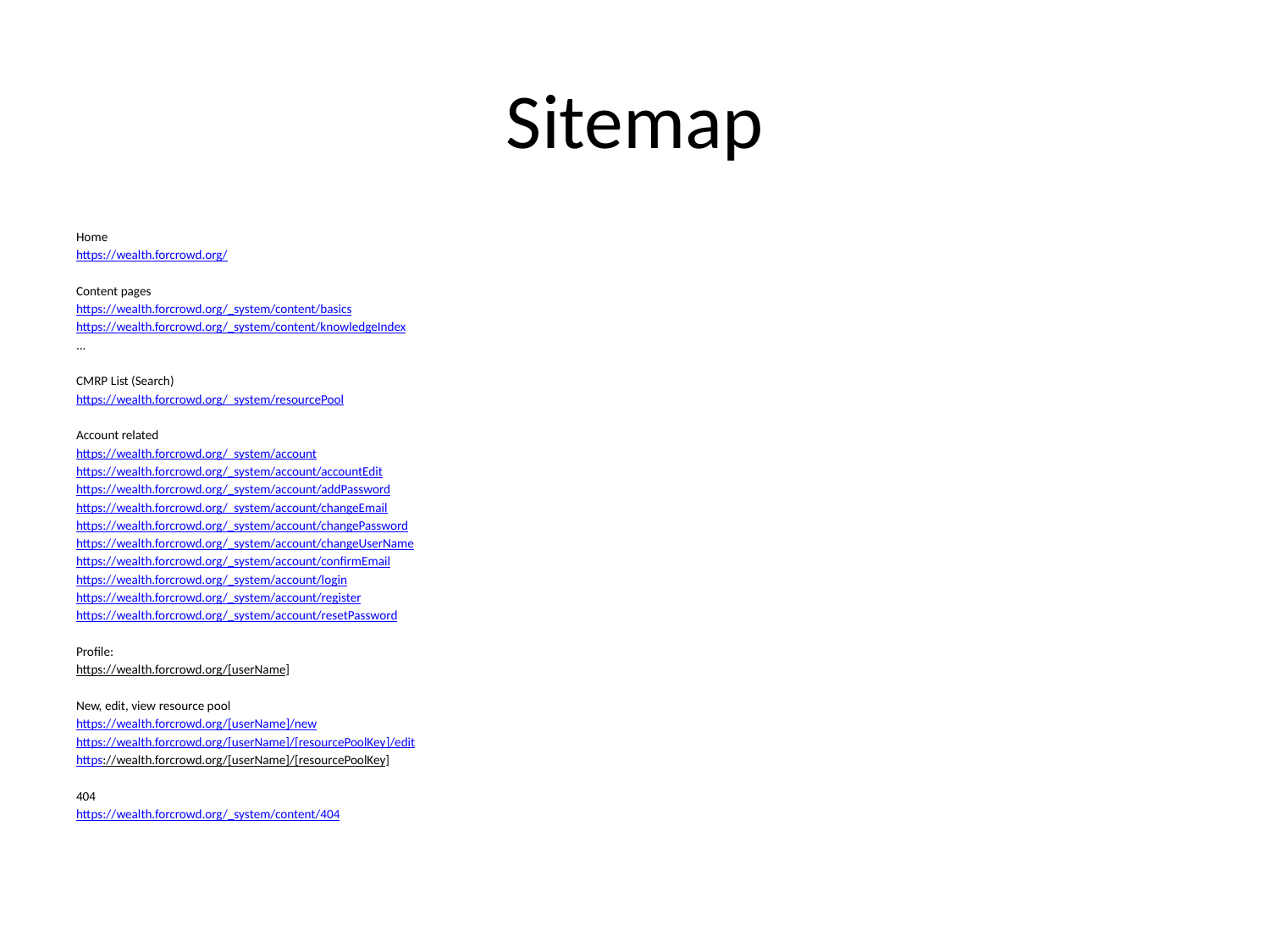

# Sitemap
Home
https://wealth.forcrowd.org/

Content pages
https://wealth.forcrowd.org/_system/content/basics
https://wealth.forcrowd.org/_system/content/knowledgeIndex
...

CMRP List (Search)
https://wealth.forcrowd.org/_system/resourcePool

Account related
https://wealth.forcrowd.org/_system/account
https://wealth.forcrowd.org/_system/account/accountEdit
https://wealth.forcrowd.org/_system/account/addPassword
https://wealth.forcrowd.org/_system/account/changeEmail
https://wealth.forcrowd.org/_system/account/changePassword
https://wealth.forcrowd.org/_system/account/changeUserName
https://wealth.forcrowd.org/_system/account/confirmEmail
https://wealth.forcrowd.org/_system/account/login
https://wealth.forcrowd.org/_system/account/register
https://wealth.forcrowd.org/_system/account/resetPassword

Profile:
https://wealth.forcrowd.org/[userName]

New, edit, view resource pool
https://wealth.forcrowd.org/[userName]/new
https://wealth.forcrowd.org/[userName]/[resourcePoolKey]/edit
https://wealth.forcrowd.org/[userName]/[resourcePoolKey]

404
https://wealth.forcrowd.org/_system/content/404